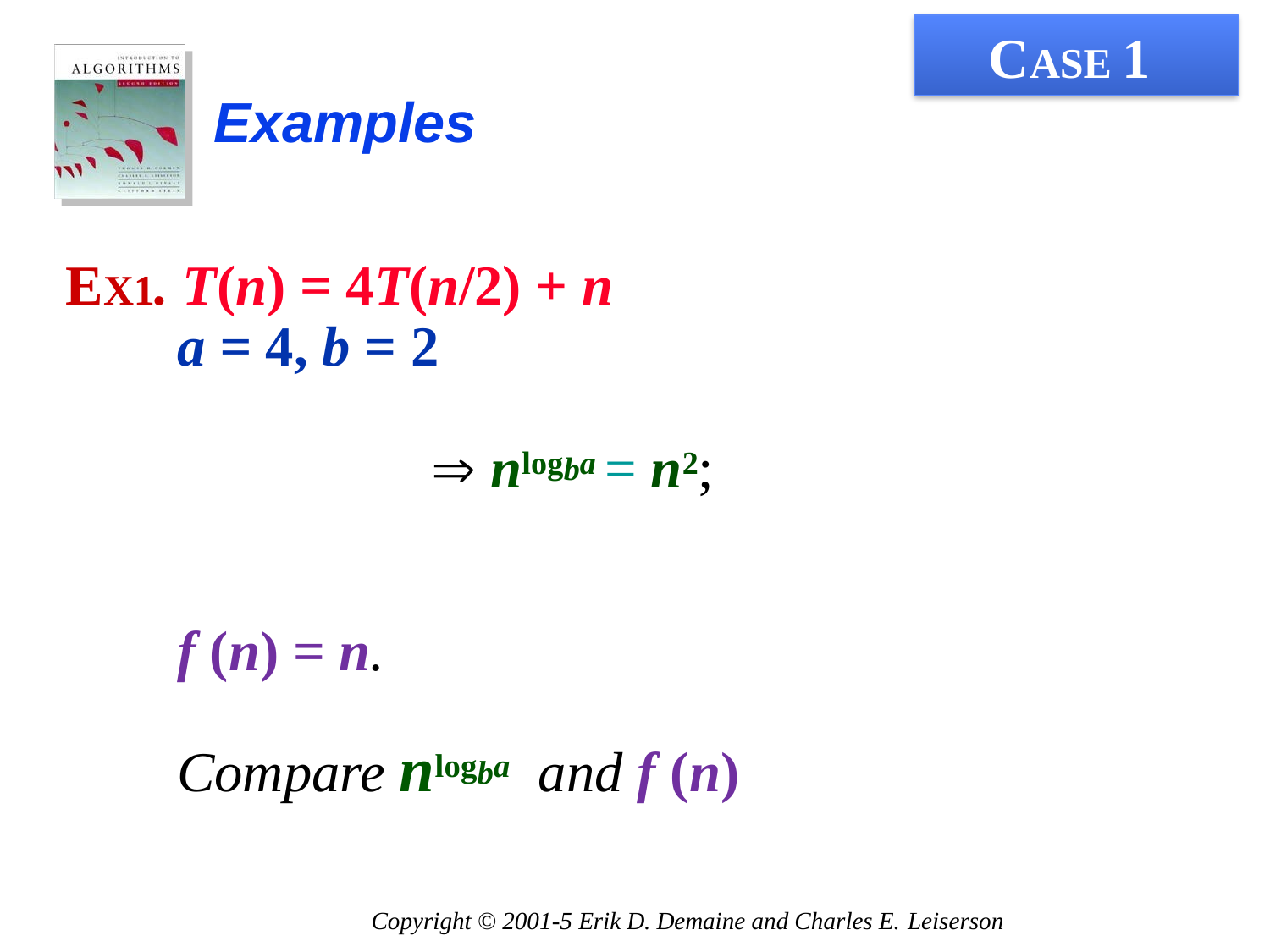

CASE 1

# Examples
EX1.	T(n) = 4T(n/2) + n
a = 4, b = 2

			⇒ nlogba = n2;

f (n) = n.

Compare nlogba  and f (n)
Copyright © 2001-5 Erik D. Demaine and Charles E. Leiserson